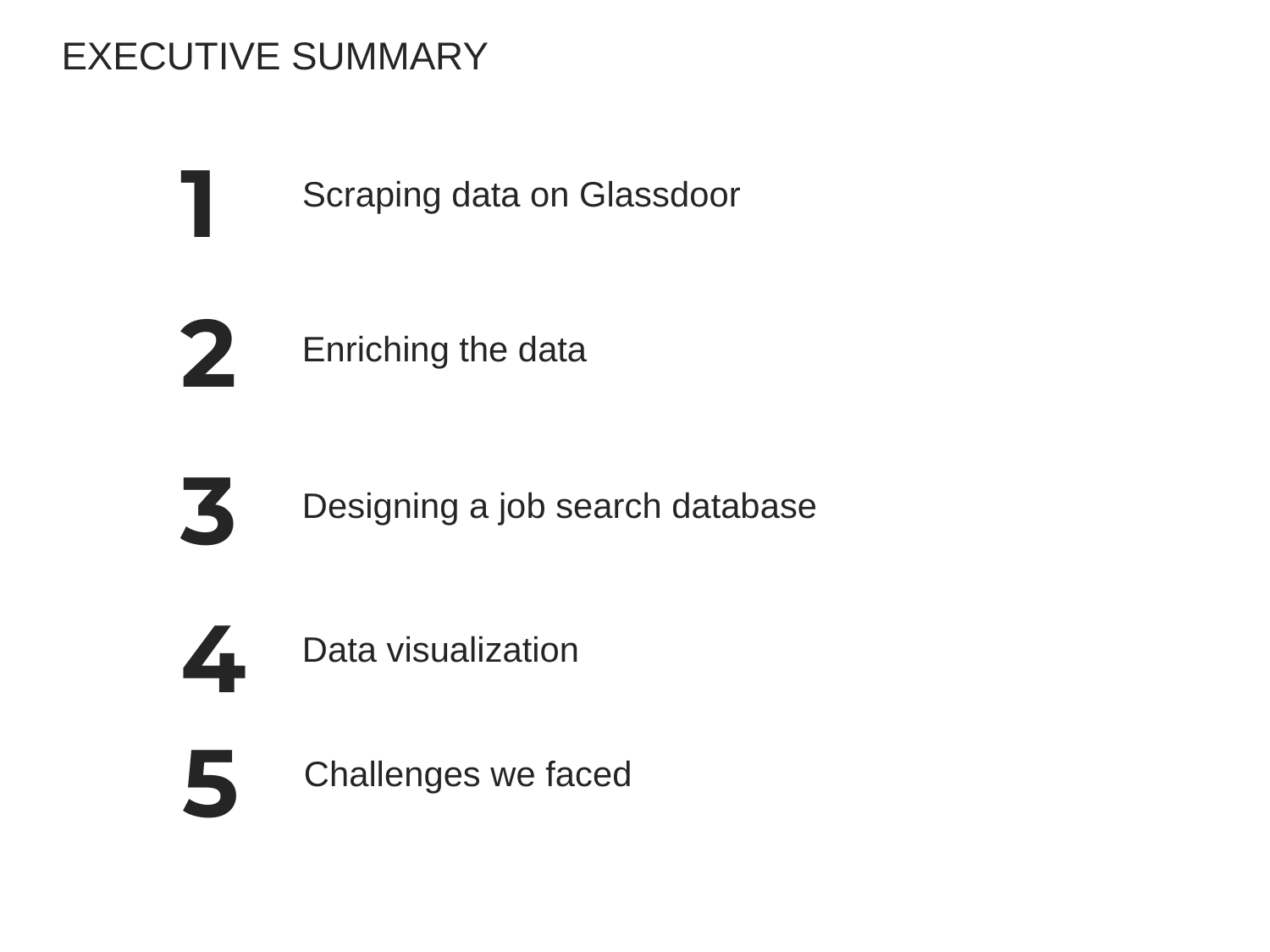

# Executive summary
1
Scraping data on Glassdoor
2
Enriching the data
3
Designing a job search database
4
Data visualization
5
Challenges we faced